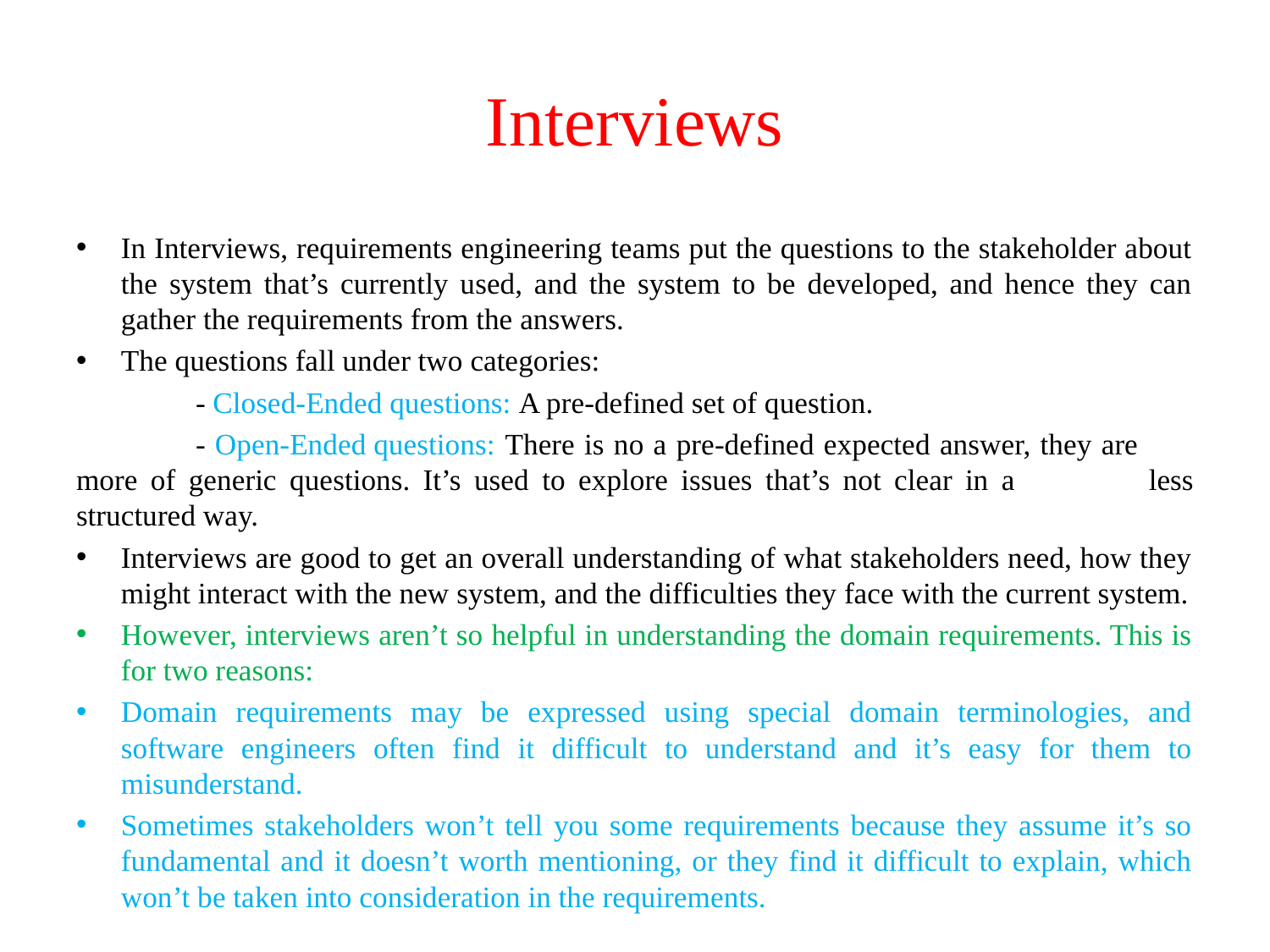

# Interviews
In Interviews, requirements engineering teams put the questions to the stakeholder about the system that’s currently used, and the system to be developed, and hence they can gather the requirements from the answers.
The questions fall under two categories:
	- Closed-Ended questions: A pre-defined set of question.
	- Open-Ended questions: There is no a pre-defined expected answer, they are 	   more of generic questions. It’s used to explore issues that’s not clear in a 	   less structured way.
Interviews are good to get an overall understanding of what stakeholders need, how they might interact with the new system, and the difficulties they face with the current system.
However, interviews aren’t so helpful in understanding the domain requirements. This is for two reasons:
Domain requirements may be expressed using special domain terminologies, and software engineers often find it difficult to understand and it’s easy for them to misunderstand.
Sometimes stakeholders won’t tell you some requirements because they assume it’s so fundamental and it doesn’t worth mentioning, or they find it difficult to explain, which won’t be taken into consideration in the requirements.